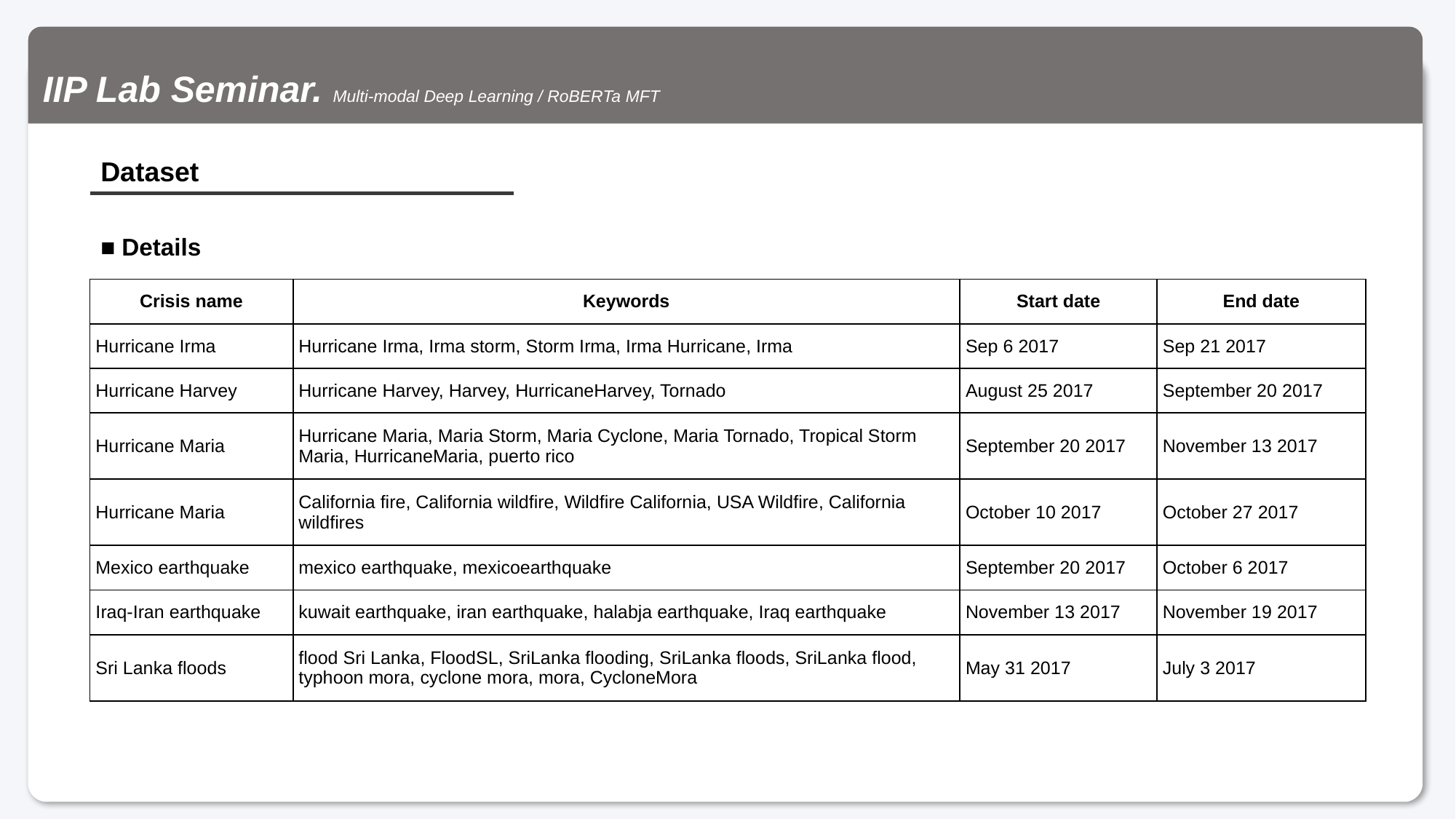

IIP Lab Seminar. Multi-modal Deep Learning / RoBERTa MFT

Dataset
■ Details
| Crisis name | Keywords | Start date | End date |
| --- | --- | --- | --- |
| Hurricane Irma | Hurricane Irma, Irma storm, Storm Irma, Irma Hurricane, Irma | Sep 6 2017 | Sep 21 2017 |
| Hurricane Harvey | Hurricane Harvey, Harvey, HurricaneHarvey, Tornado | August 25 2017 | September 20 2017 |
| Hurricane Maria | Hurricane Maria, Maria Storm, Maria Cyclone, Maria Tornado, Tropical Storm Maria, HurricaneMaria, puerto rico | September 20 2017 | November 13 2017 |
| Hurricane Maria | California fire, California wildfire, Wildfire California, USA Wildfire, California wildfires | October 10 2017 | October 27 2017 |
| Mexico earthquake | mexico earthquake, mexicoearthquake | September 20 2017 | October 6 2017 |
| Iraq-Iran earthquake | kuwait earthquake, iran earthquake, halabja earthquake, Iraq earthquake | November 13 2017 | November 19 2017 |
| Sri Lanka floods | flood Sri Lanka, FloodSL, SriLanka flooding, SriLanka floods, SriLanka flood, typhoon mora, cyclone mora, mora, CycloneMora | May 31 2017 | July 3 2017 |
9